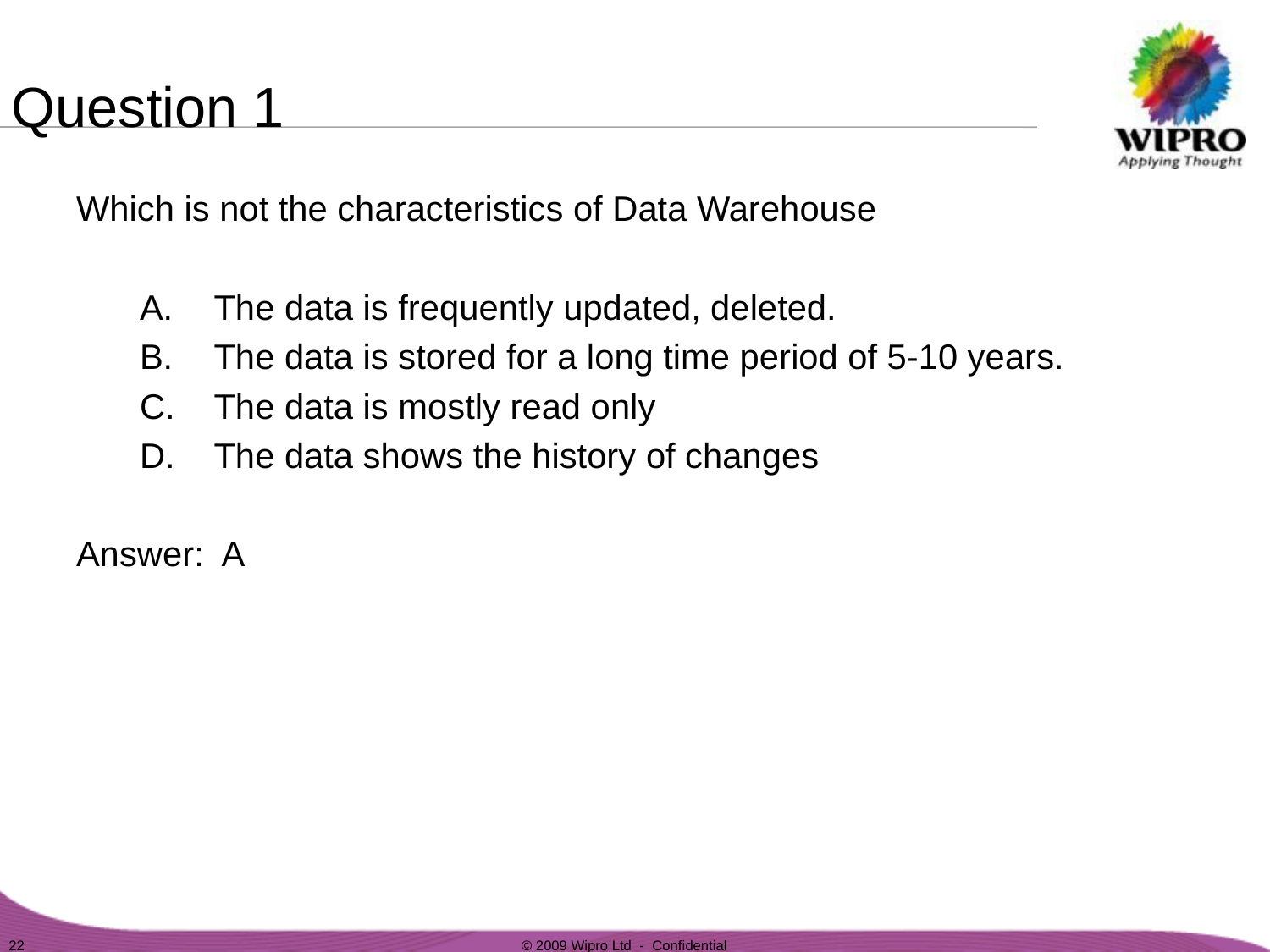

Question 1
Which is not the characteristics of Data Warehouse

The data is frequently updated, deleted.
The data is stored for a long time period of 5-10 years.
The data is mostly read only
The data shows the history of changes

Answer:  A